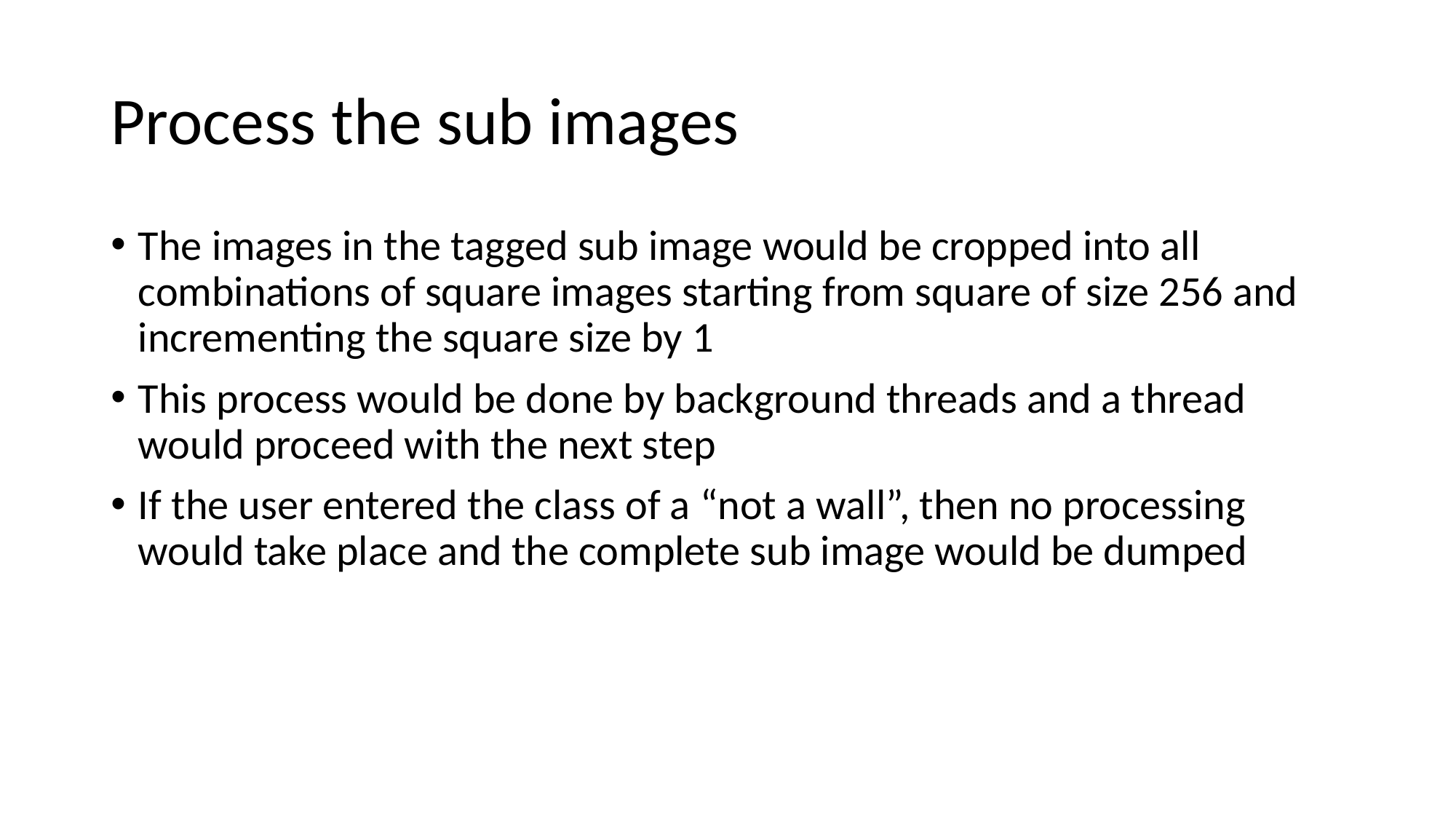

# Process the sub images
The images in the tagged sub image would be cropped into all combinations of square images starting from square of size 256 and incrementing the square size by 1
This process would be done by background threads and a thread would proceed with the next step
If the user entered the class of a “not a wall”, then no processing would take place and the complete sub image would be dumped